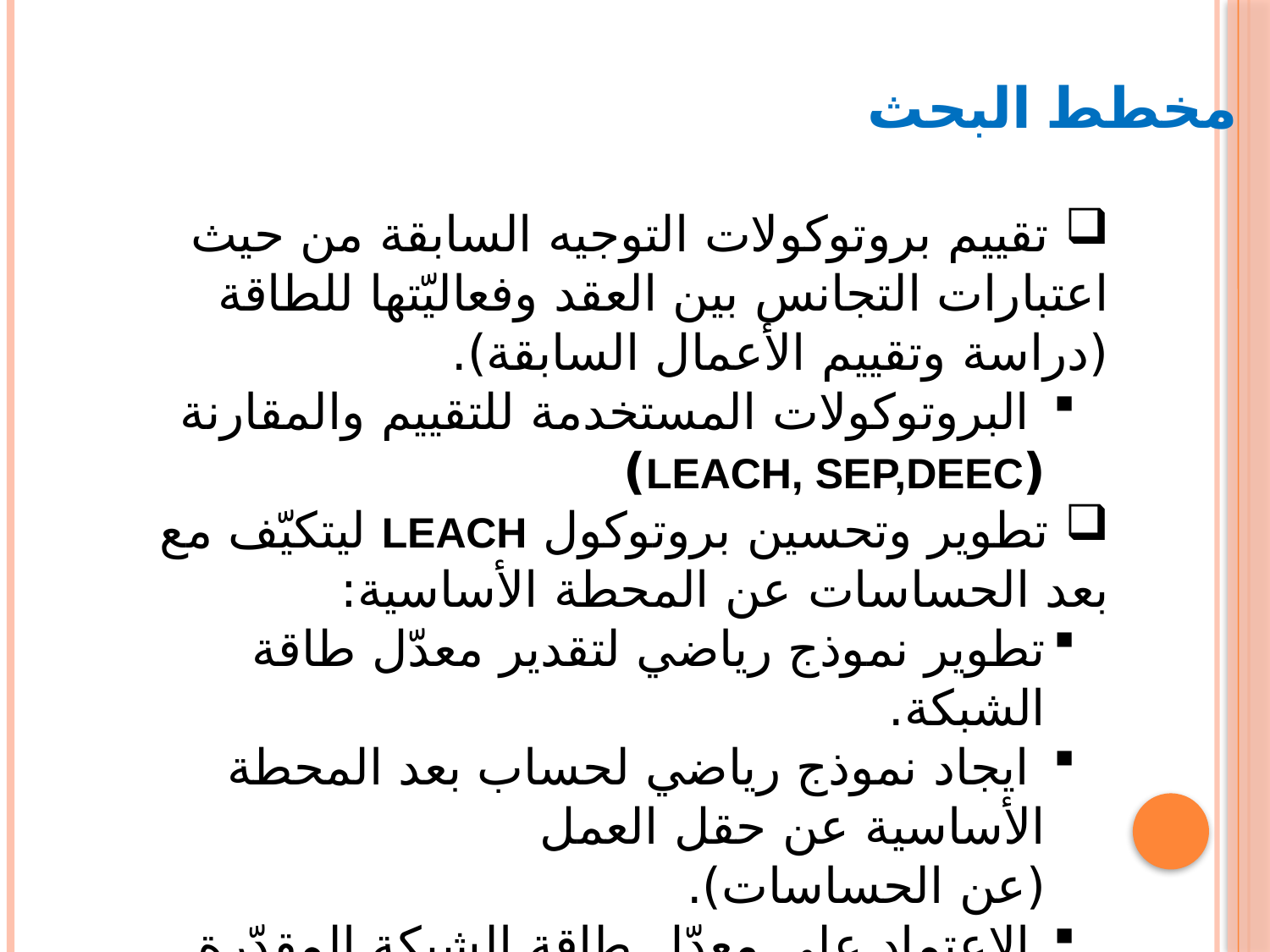

# مخطط البحث
 تقييم بروتوكولات التوجيه السابقة من حيث اعتبارات التجانس بين العقد وفعاليّتها للطاقة (دراسة وتقييم الأعمال السابقة).
 البروتوكولات المستخدمة للتقييم والمقارنة (LEACH, SEP,DEEC)
 تطوير وتحسين بروتوكول LEACH ليتكيّف مع بعد الحساسات عن المحطة الأساسية:
تطوير نموذج رياضي لتقدير معدّل طاقة الشبكة.
 ايجاد نموذج رياضي لحساب بعد المحطة الأساسية عن حقل العمل
	(عن الحساسات).
 الإعتماد على معدّل طاقة الشبكة المقدّرة لإنتخاب رؤوس العناقيد في كل جولة.
دراسة تأثير تموضُع المحطة الأساسية على استقرار الشبكة وفعاليّة الطاقة.

.